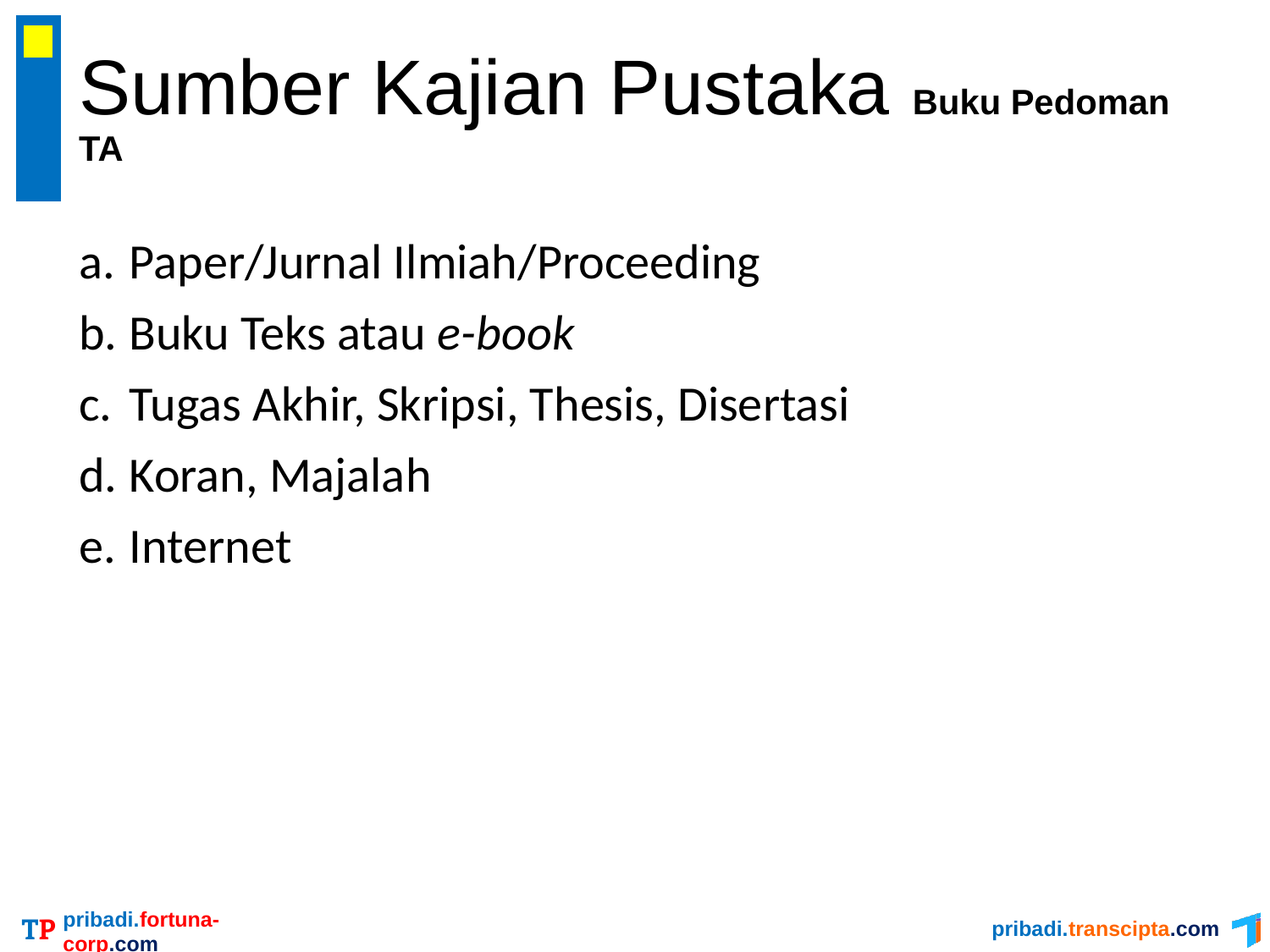

# Sumber Kajian Pustaka Buku Pedoman TA
Paper/Jurnal Ilmiah/Proceeding
Buku Teks atau e-book
Tugas Akhir, Skripsi, Thesis, Disertasi
Koran, Majalah
Internet